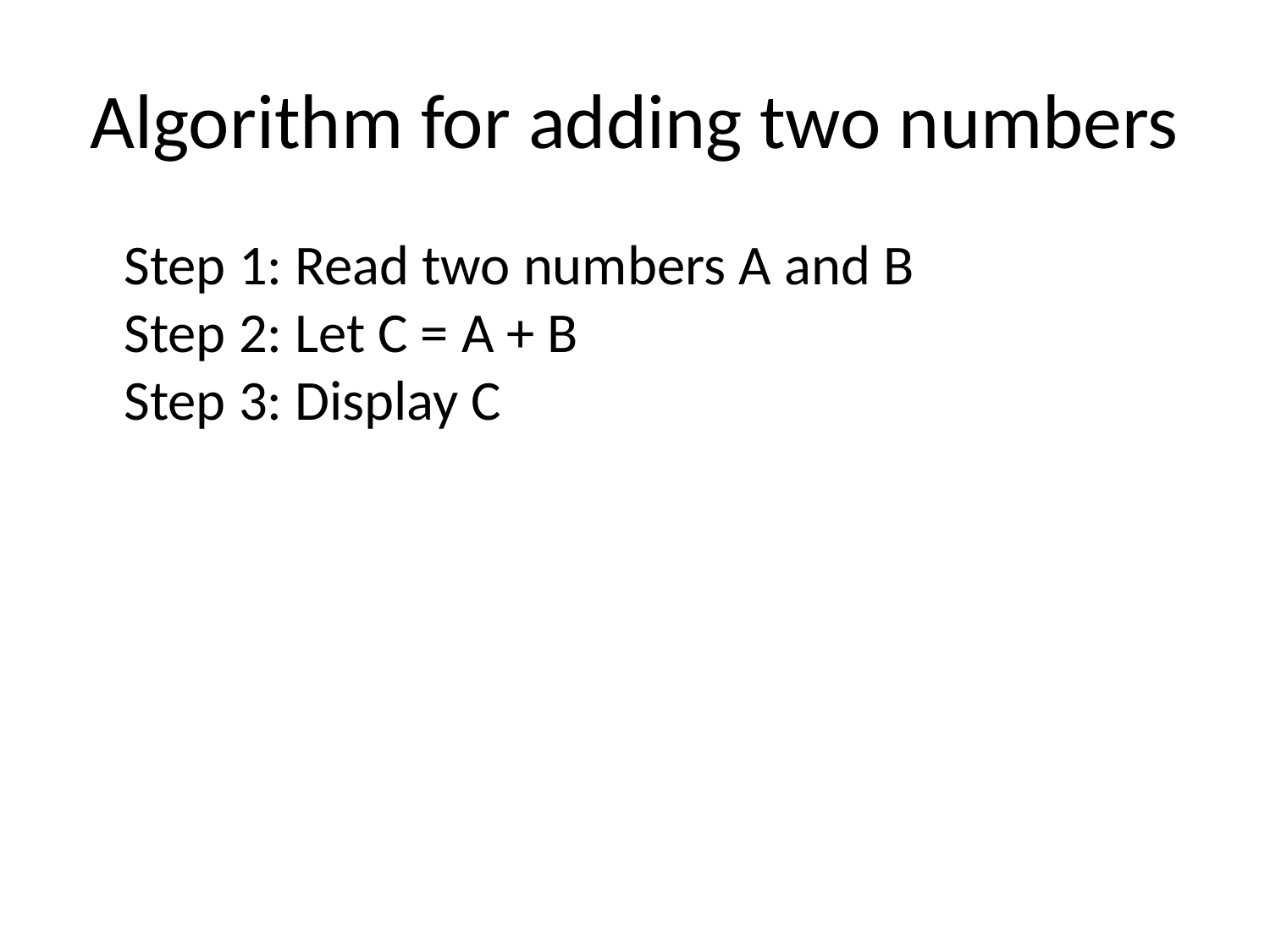

# Algorithm for adding two numbers
	Step 1: Read two numbers A and B
Step 2: Let C = A + B
Step 3: Display C